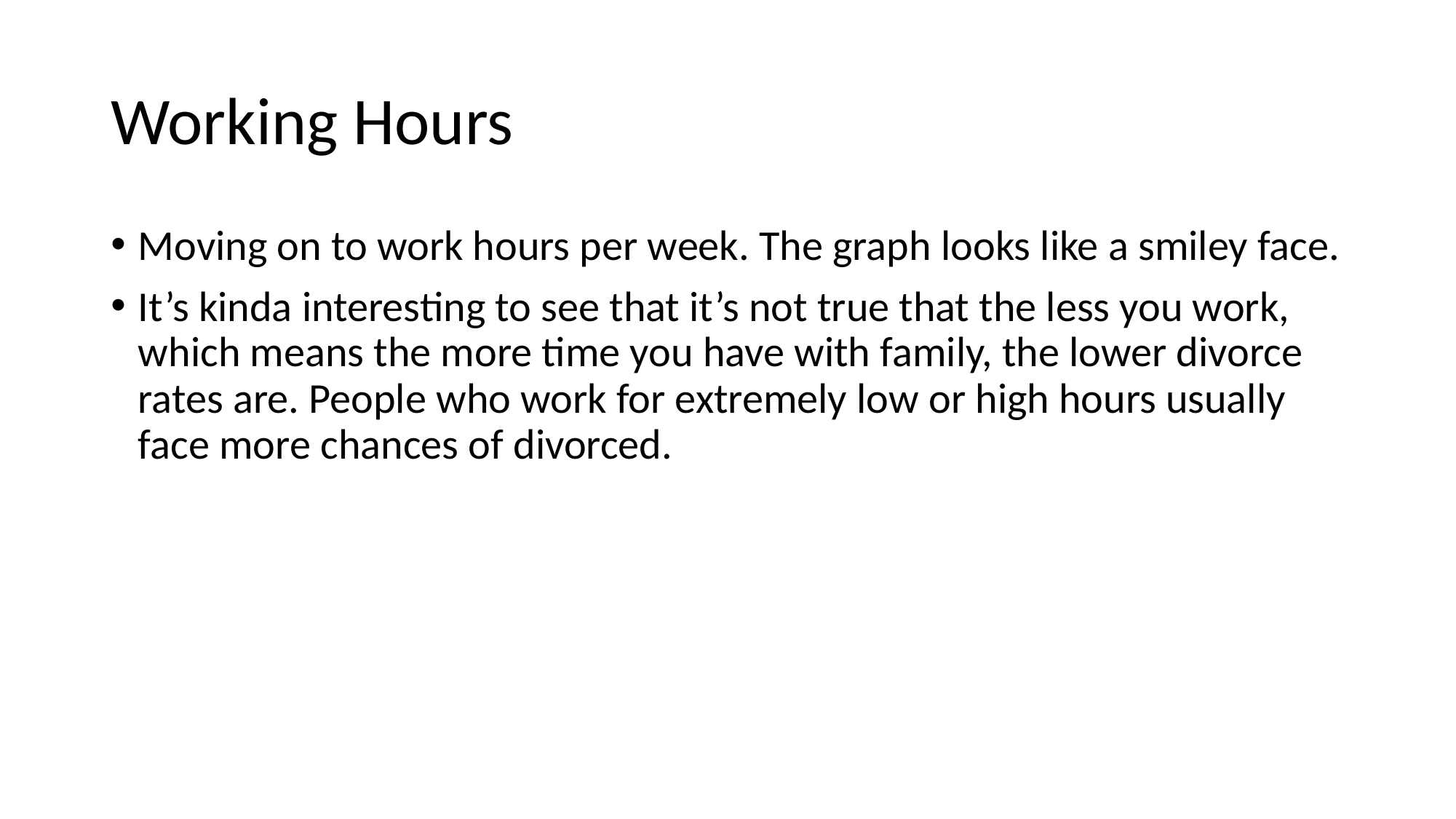

# Working Hours
Moving on to work hours per week. The graph looks like a smiley face.
It’s kinda interesting to see that it’s not true that the less you work, which means the more time you have with family, the lower divorce rates are. People who work for extremely low or high hours usually face more chances of divorced.